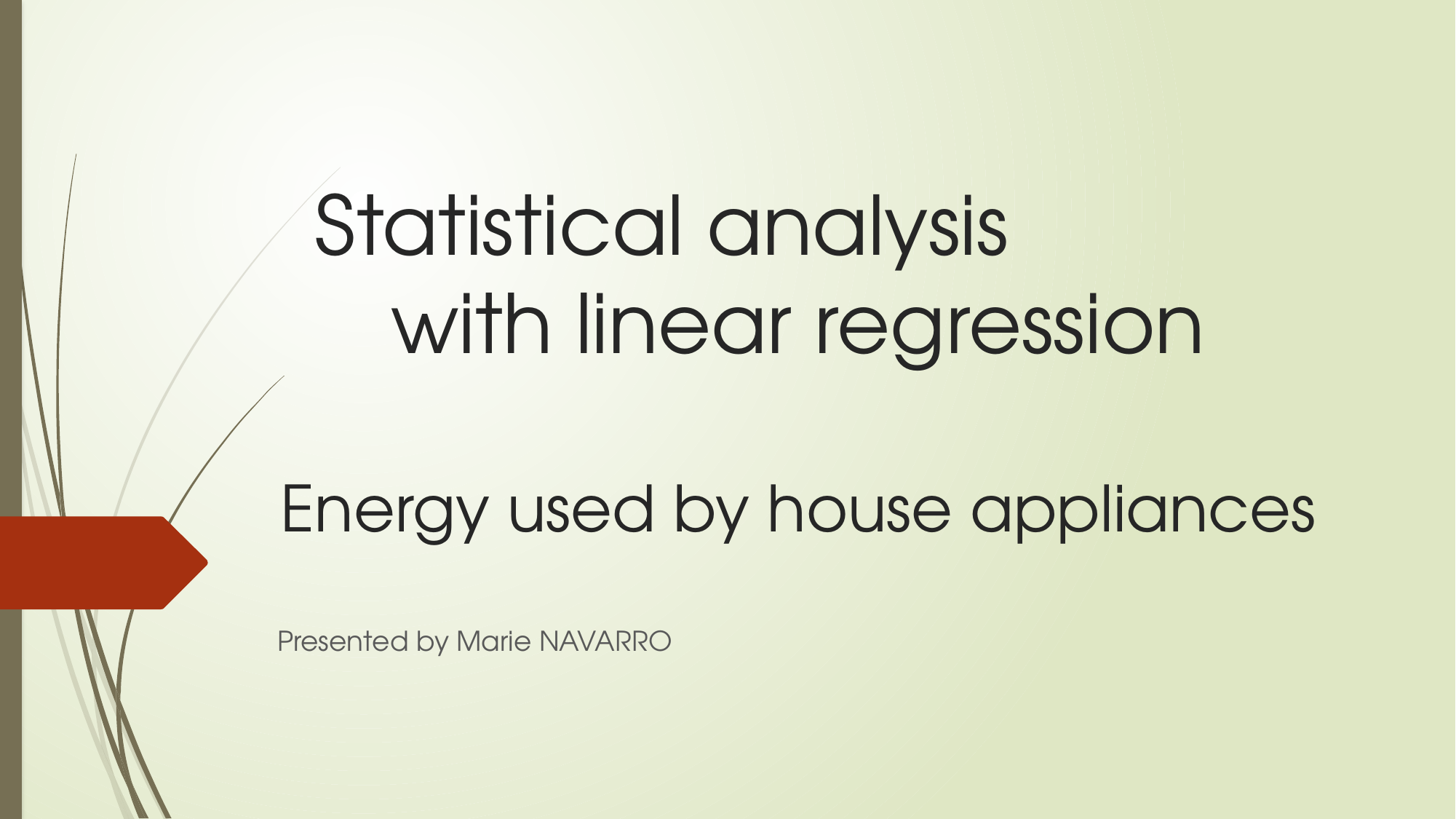

# Statistical analysis             with linear regression Energy used by house appliances

Presented by Marie NAVARRO